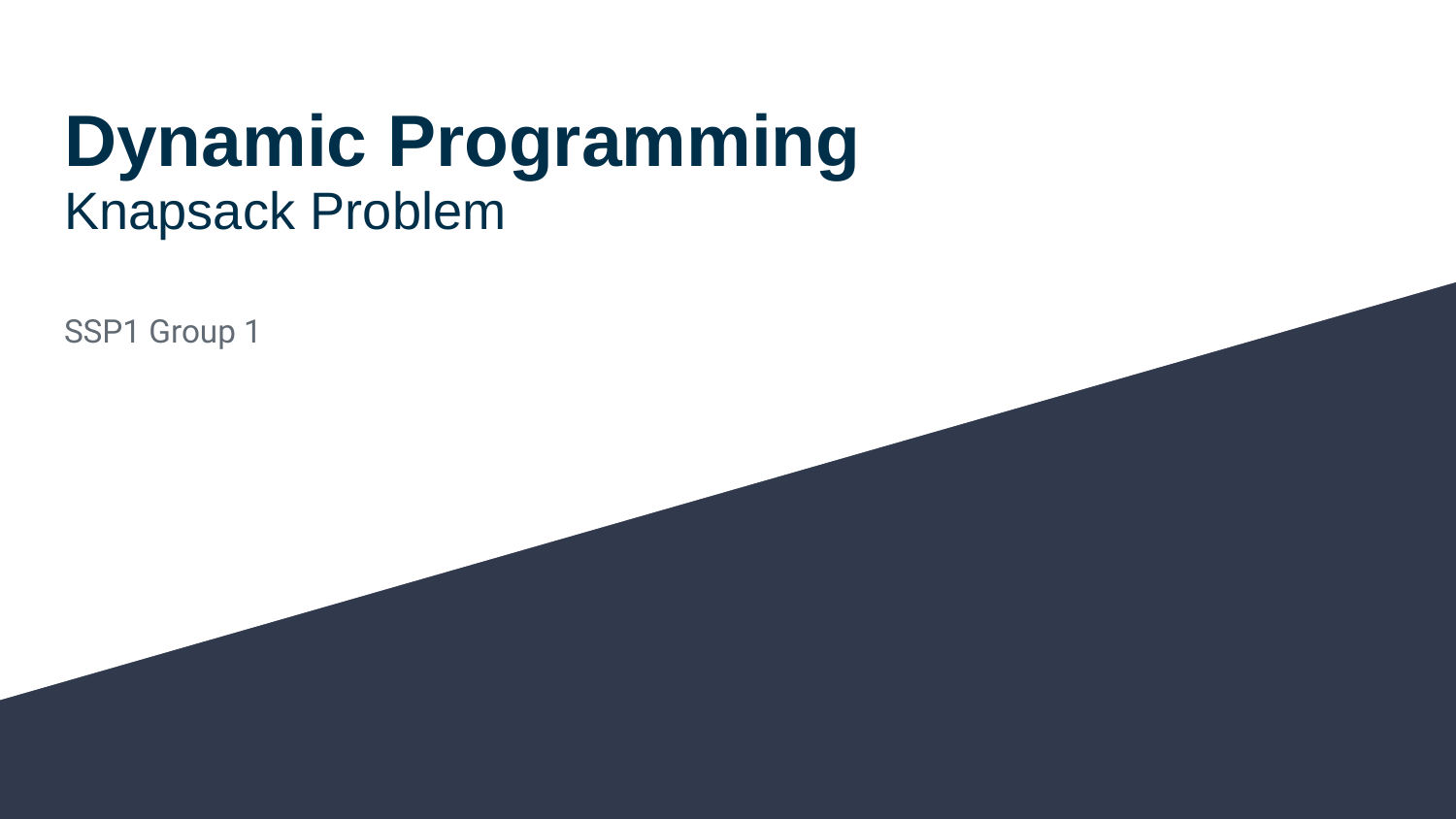

# Dynamic Programming
Knapsack Problem
SSP1 Group 1